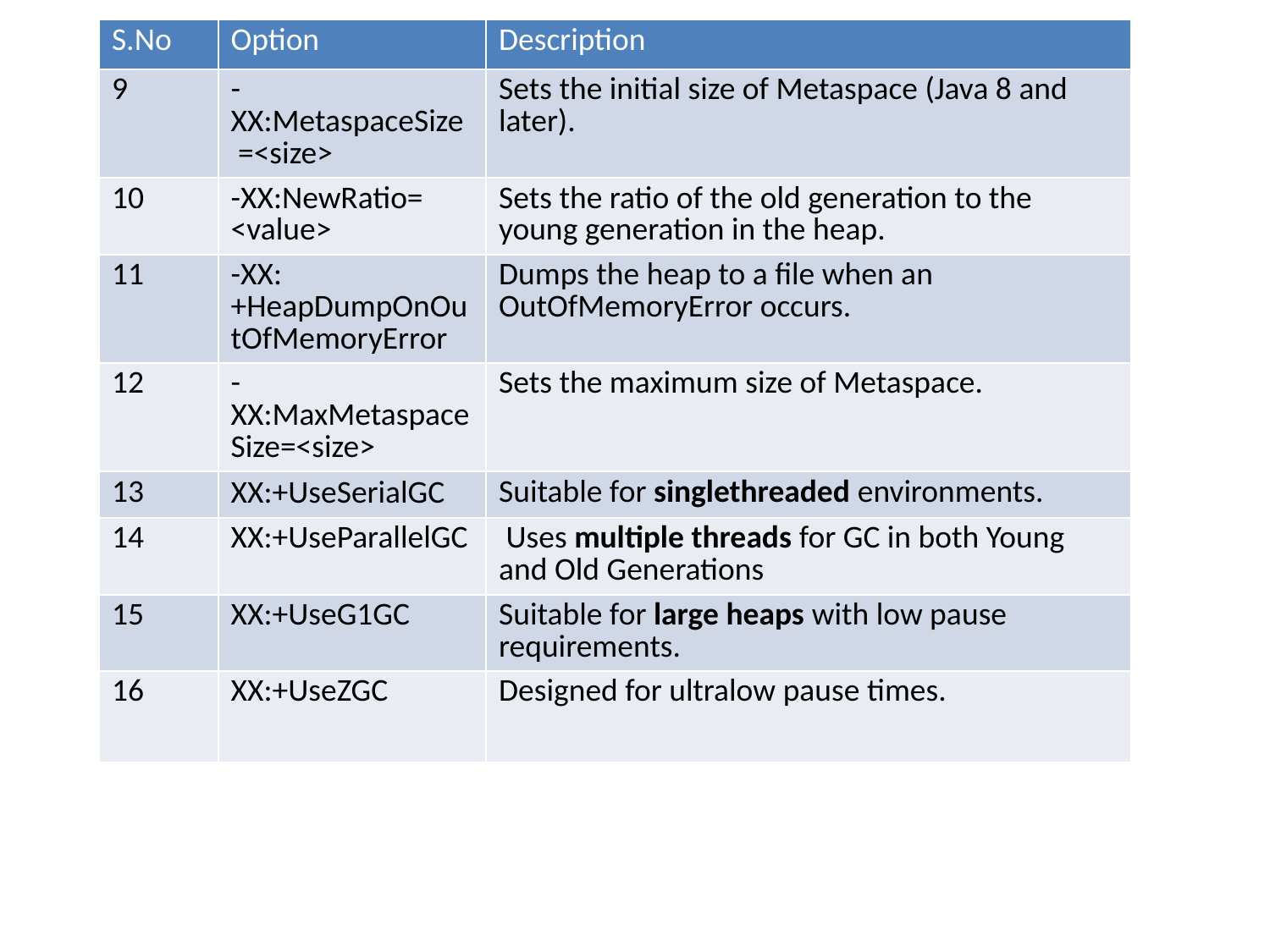

| S.No | Option | Description |
| --- | --- | --- |
| 9 | -XX:MetaspaceSize =<size> | Sets the initial size of Metaspace (Java 8 and later). |
| 10 | -XX:NewRatio= <value> | Sets the ratio of the old generation to the young generation in the heap. |
| 11 | -XX:+HeapDumpOnOutOfMemoryError | Dumps the heap to a file when an OutOfMemoryError occurs. |
| 12 | -XX:MaxMetaspaceSize=<size> | Sets the maximum size of Metaspace. |
| 13 | XX:+UseSerialGC | Suitable for singlethreaded environments. |
| 14 | XX:+UseParallelGC | Uses multiple threads for GC in both Young and Old Generations |
| 15 | XX:+UseG1GC | Suitable for large heaps with low pause requirements. |
| 16 | XX:+UseZGC | Designed for ultralow pause times. |